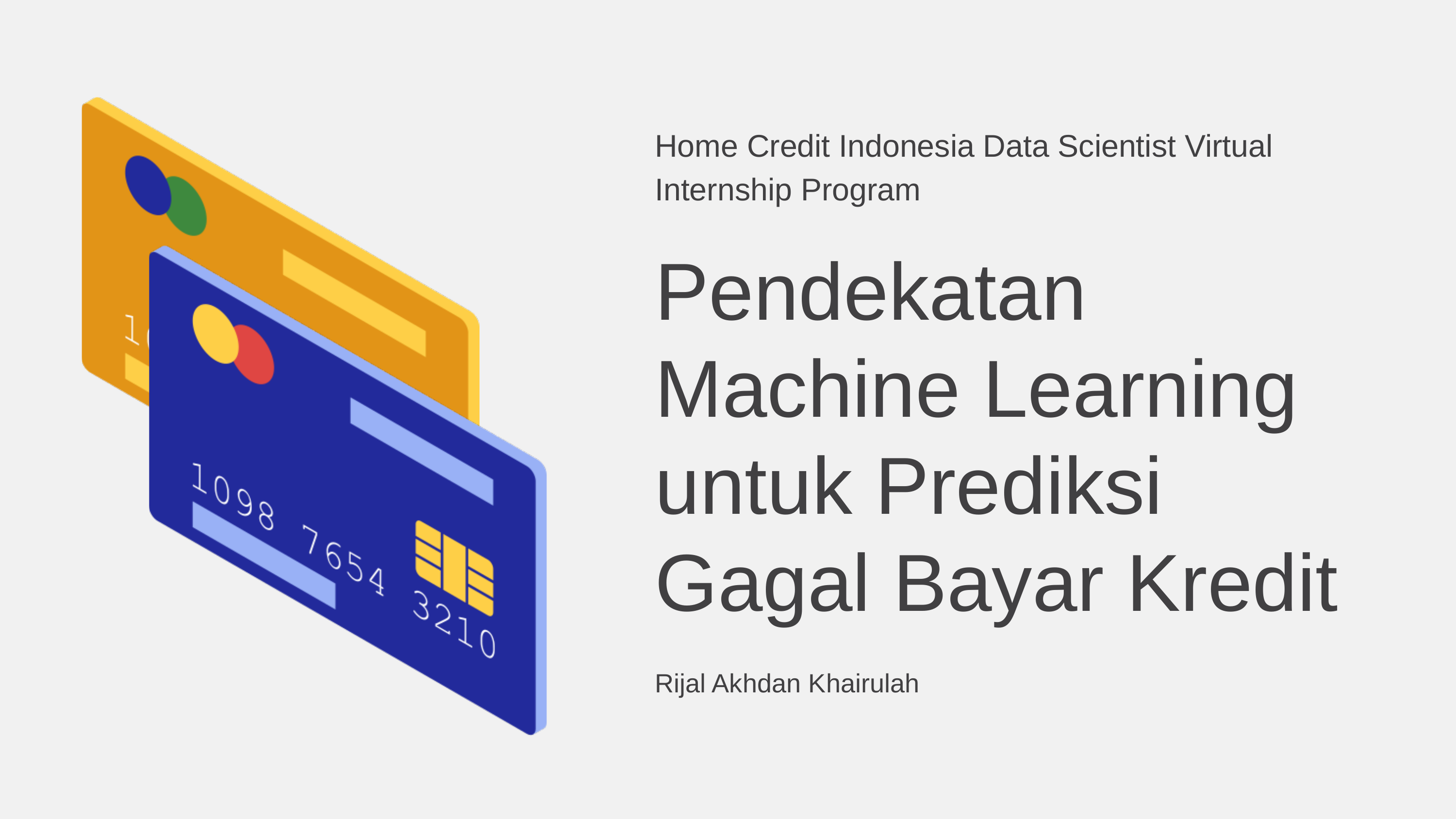

Home Credit Indonesia Data Scientist Virtual Internship Program
Pendekatan Machine Learning untuk Prediksi Gagal Bayar Kredit
Rijal Akhdan Khairulah